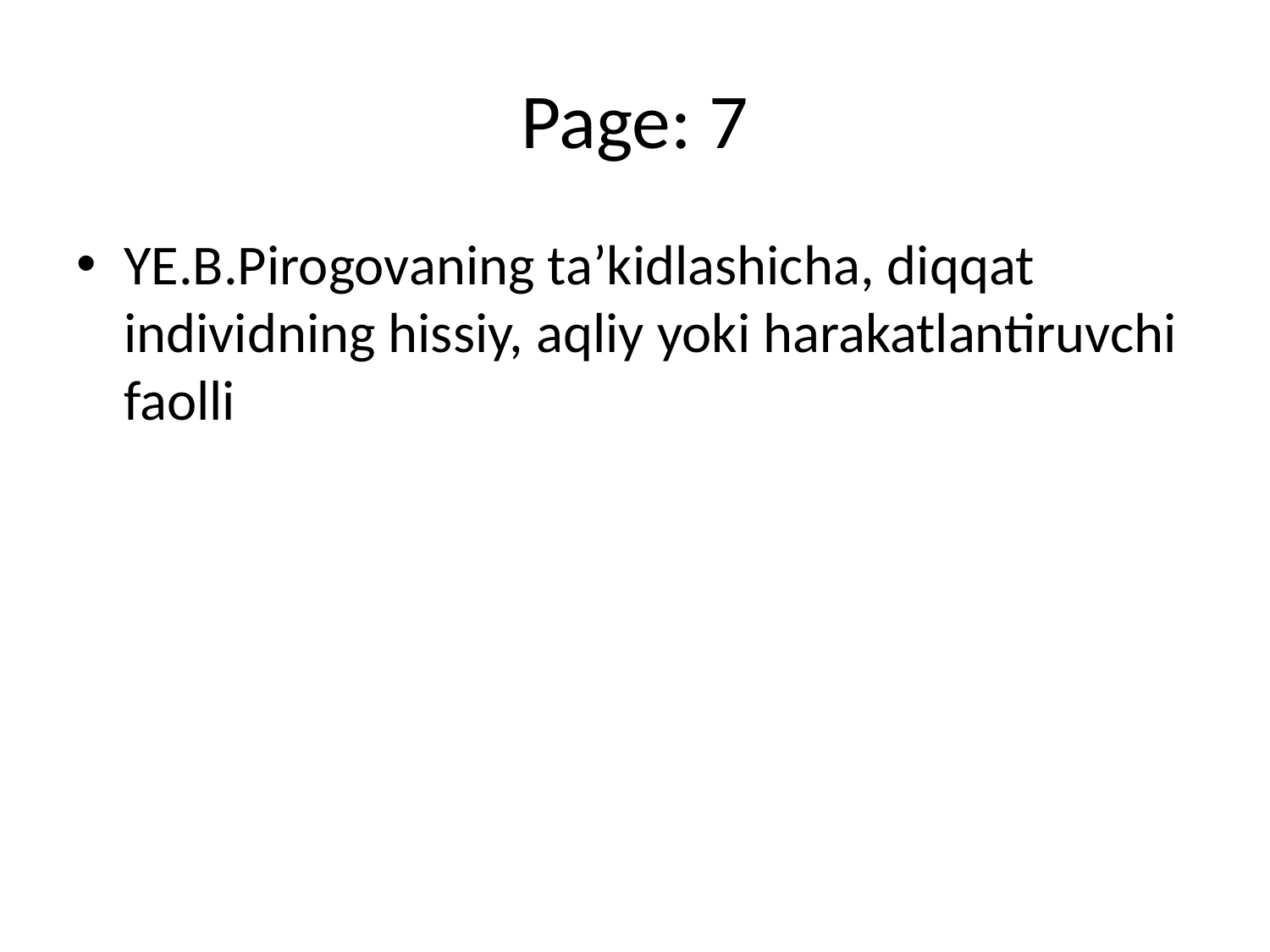

# Page: 7
YE.B.Pirogovaning ta’kidlashicha, diqqat individning hissiy, aqliy yoki harakatlantiruvchi faolli